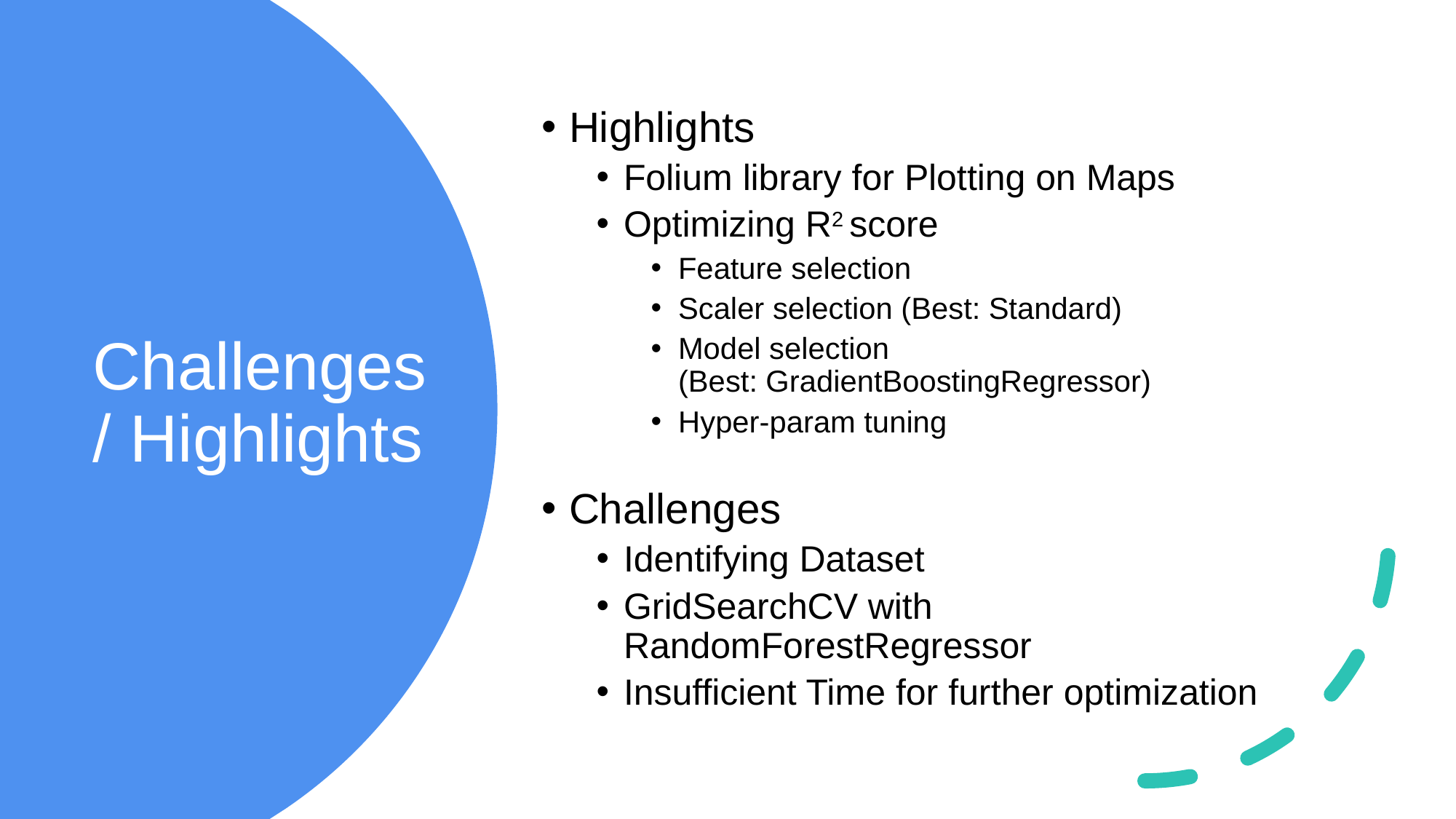

Highlights
Folium library for Plotting on Maps
Optimizing R2 score
Feature selection
Scaler selection (Best: Standard)
Model selection (Best: GradientBoostingRegressor)
Hyper-param tuning
Challenges
Identifying Dataset
GridSearchCV with RandomForestRegressor
Insufficient Time for further optimization
# Challenges / Highlights